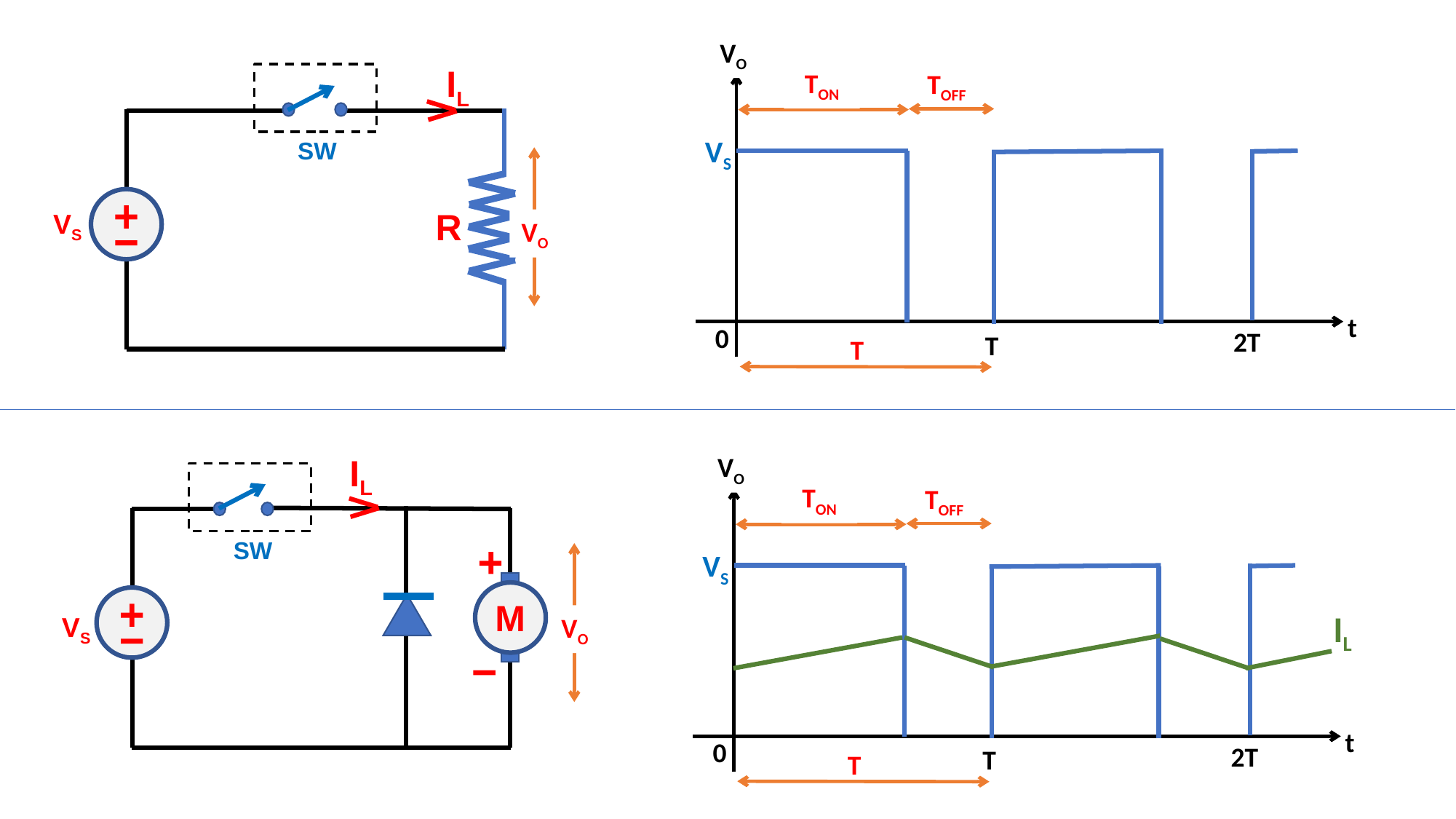

VO
TON
TOFF
VS
0
2T
T
T
t
IL

SW
VO

R
VS
IL
VO
TON
TOFF
VS
IL
0
2T
T
T
t

SW
VO

M

VS